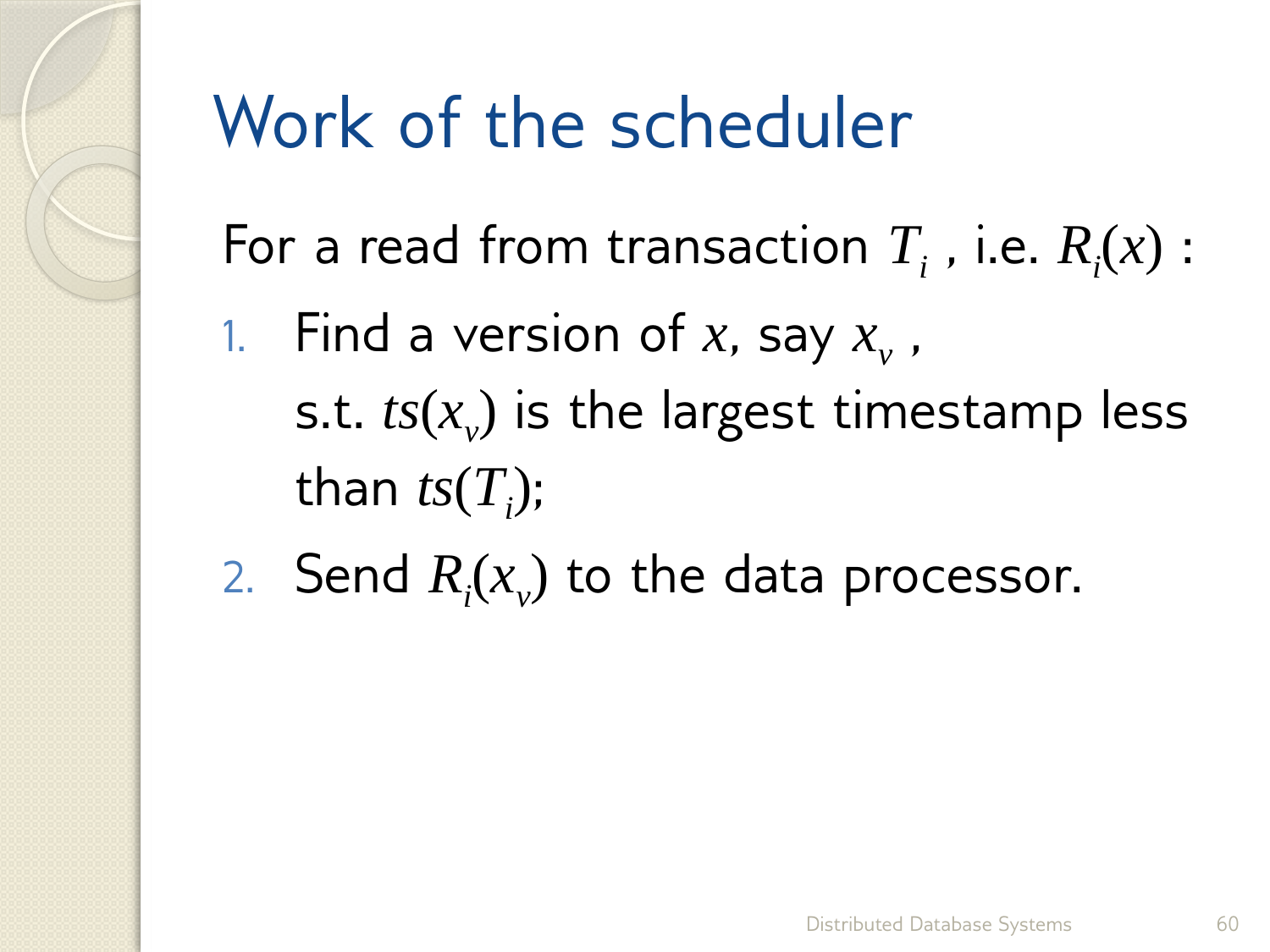

# Work of the scheduler
For a read from transaction Ti , i.e. Ri(x) :
Find a version of x, say xv ,
s.t. ts(xv) is the largest timestamp less than ts(Ti);
Send Ri(xv) to the data processor.
Distributed Database Systems
60